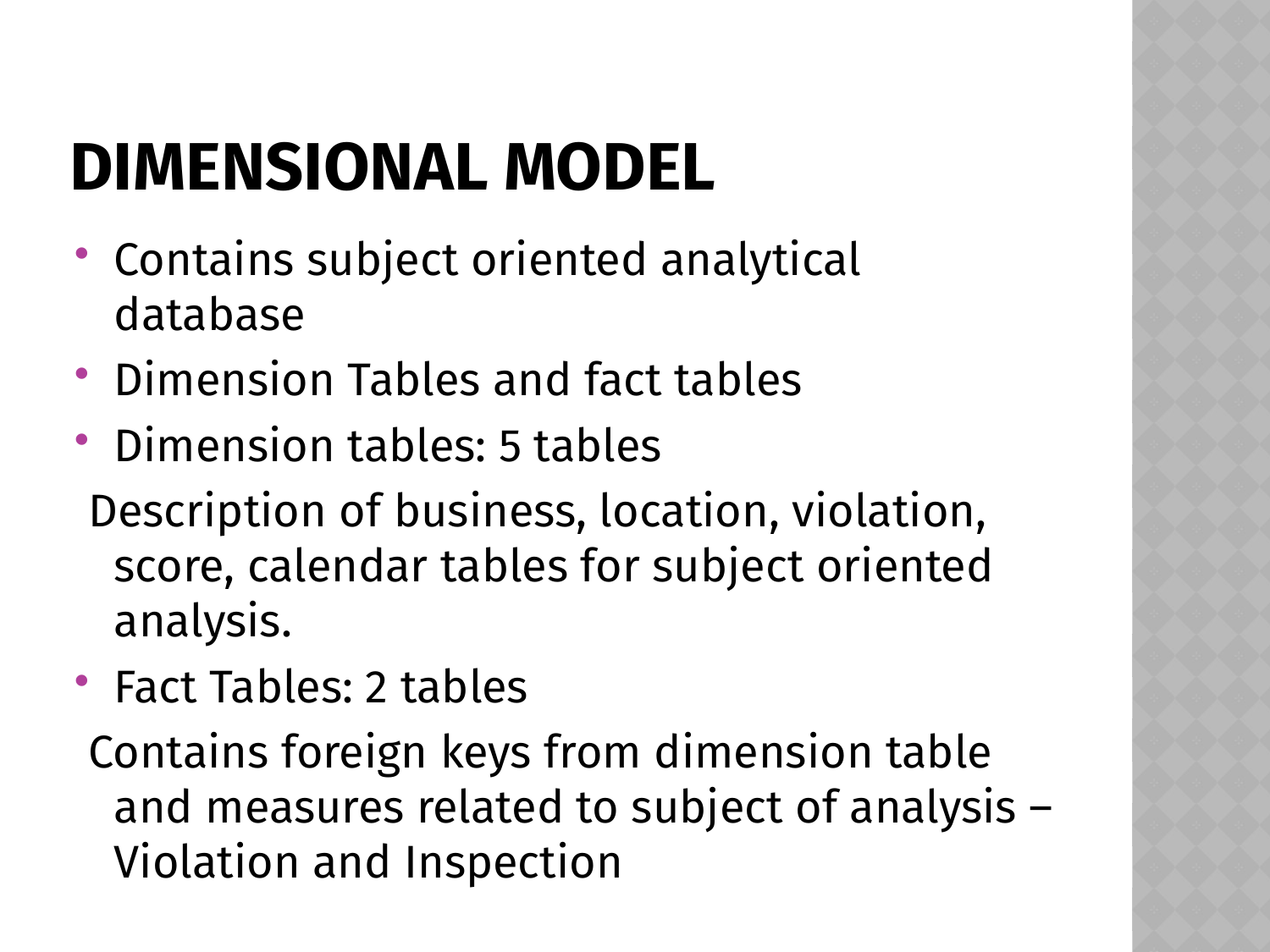

# Dimensional Model
Contains subject oriented analytical database
Dimension Tables and fact tables
Dimension tables: 5 tables
 Description of business, location, violation, score, calendar tables for subject oriented analysis.
Fact Tables: 2 tables
 Contains foreign keys from dimension table and measures related to subject of analysis – Violation and Inspection